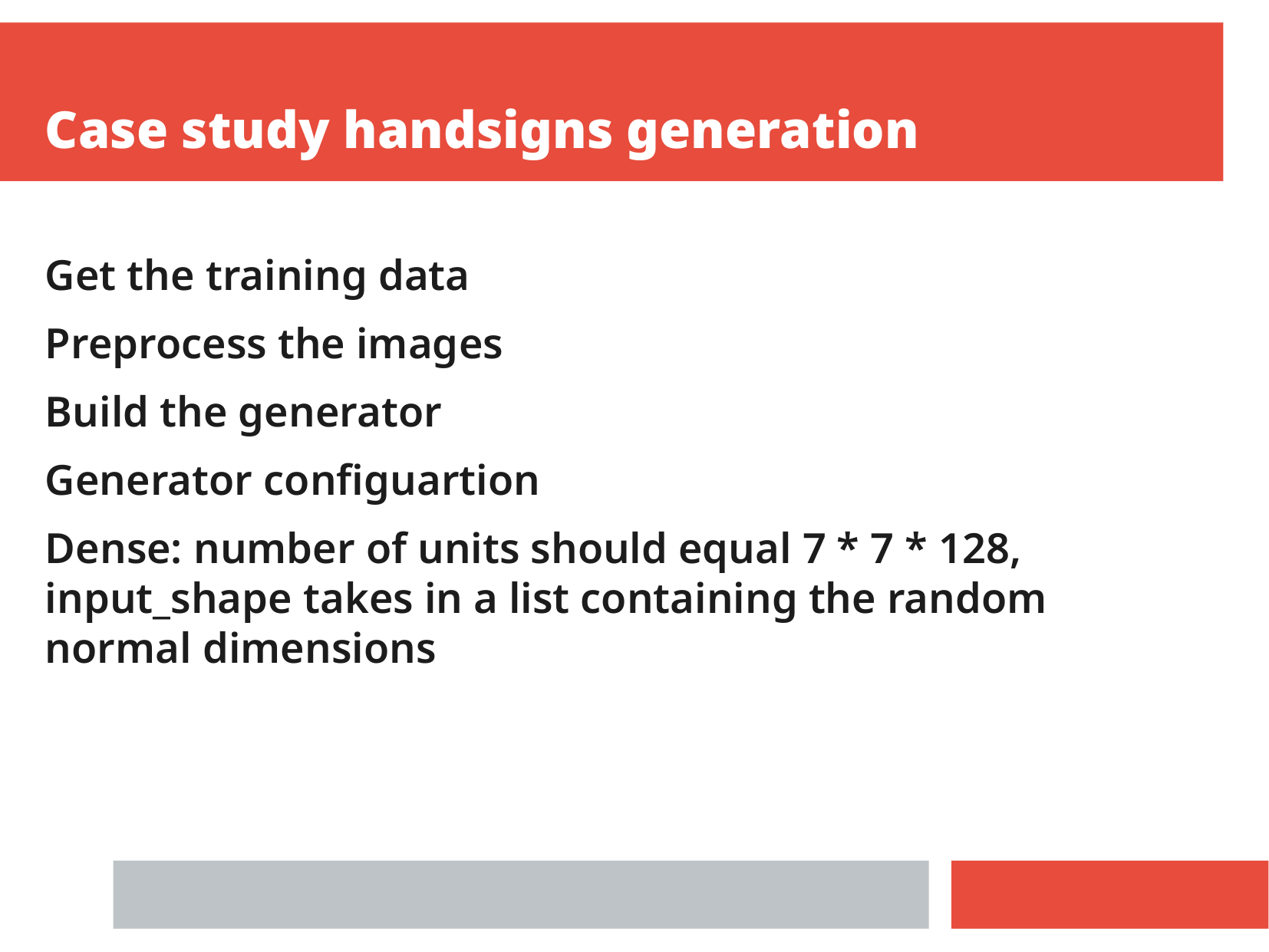

Case study handsigns generation
Get the training data
Preprocess the images
Build the generator
Generator configuartion
Dense: number of units should equal 7 * 7 * 128, input_shape takes in a list containing the random normal dimensions